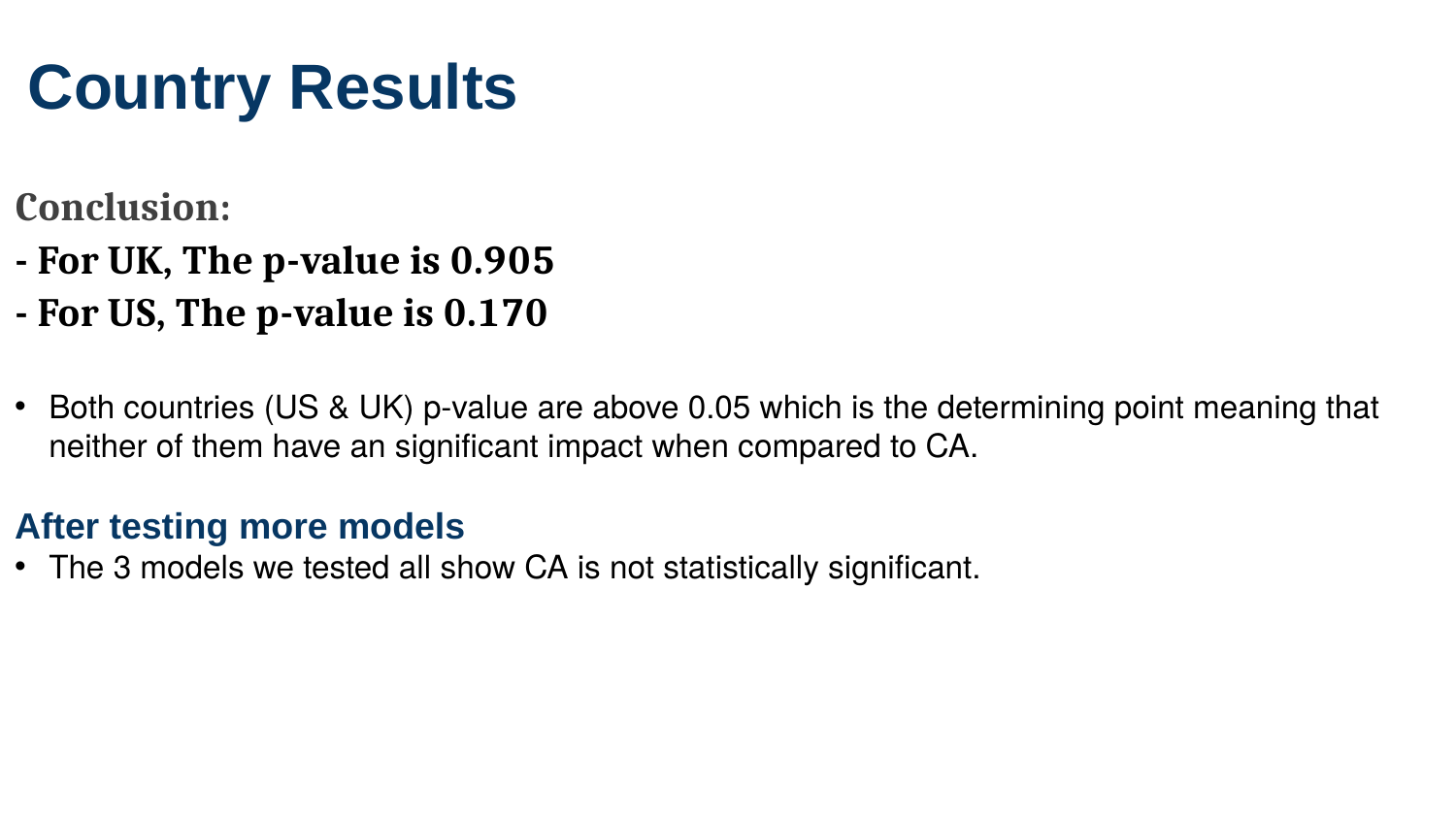

Country Results
Conclusion:​
- For UK, The p-value is 0.905
- For US, The p-value is 0.170

Both countries (US & UK) p-value are above 0.05 which is the determining point meaning that  neither of them have an significant impact when compared to CA.

After testing more models
The 3 models we tested all show CA is not statistically significant.